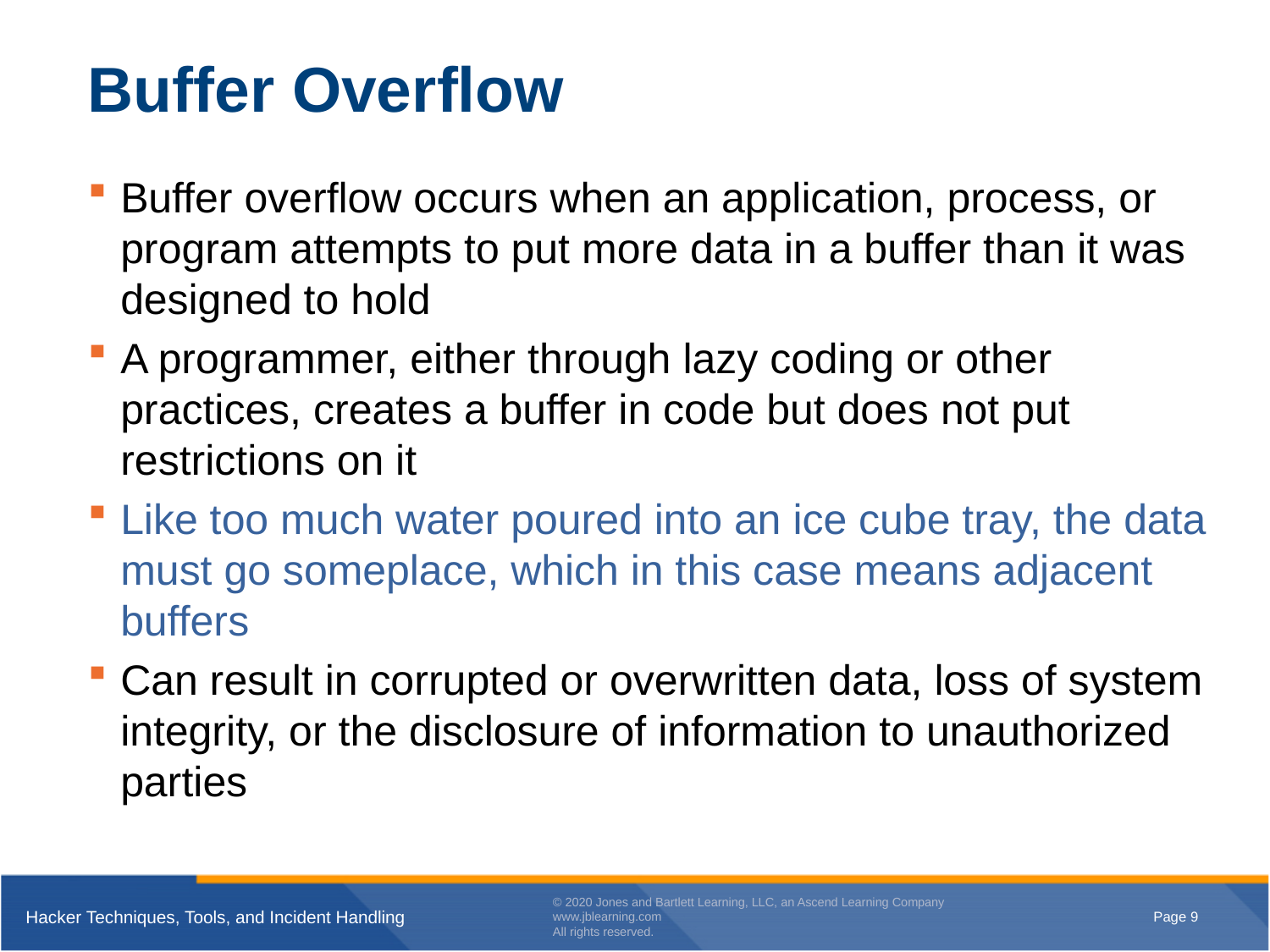

# Buffer Overflow
Buffer overflow occurs when an application, process, or program attempts to put more data in a buffer than it was designed to hold
A programmer, either through lazy coding or other practices, creates a buffer in code but does not put restrictions on it
Like too much water poured into an ice cube tray, the data must go someplace, which in this case means adjacent buffers
Can result in corrupted or overwritten data, loss of system integrity, or the disclosure of information to unauthorized parties